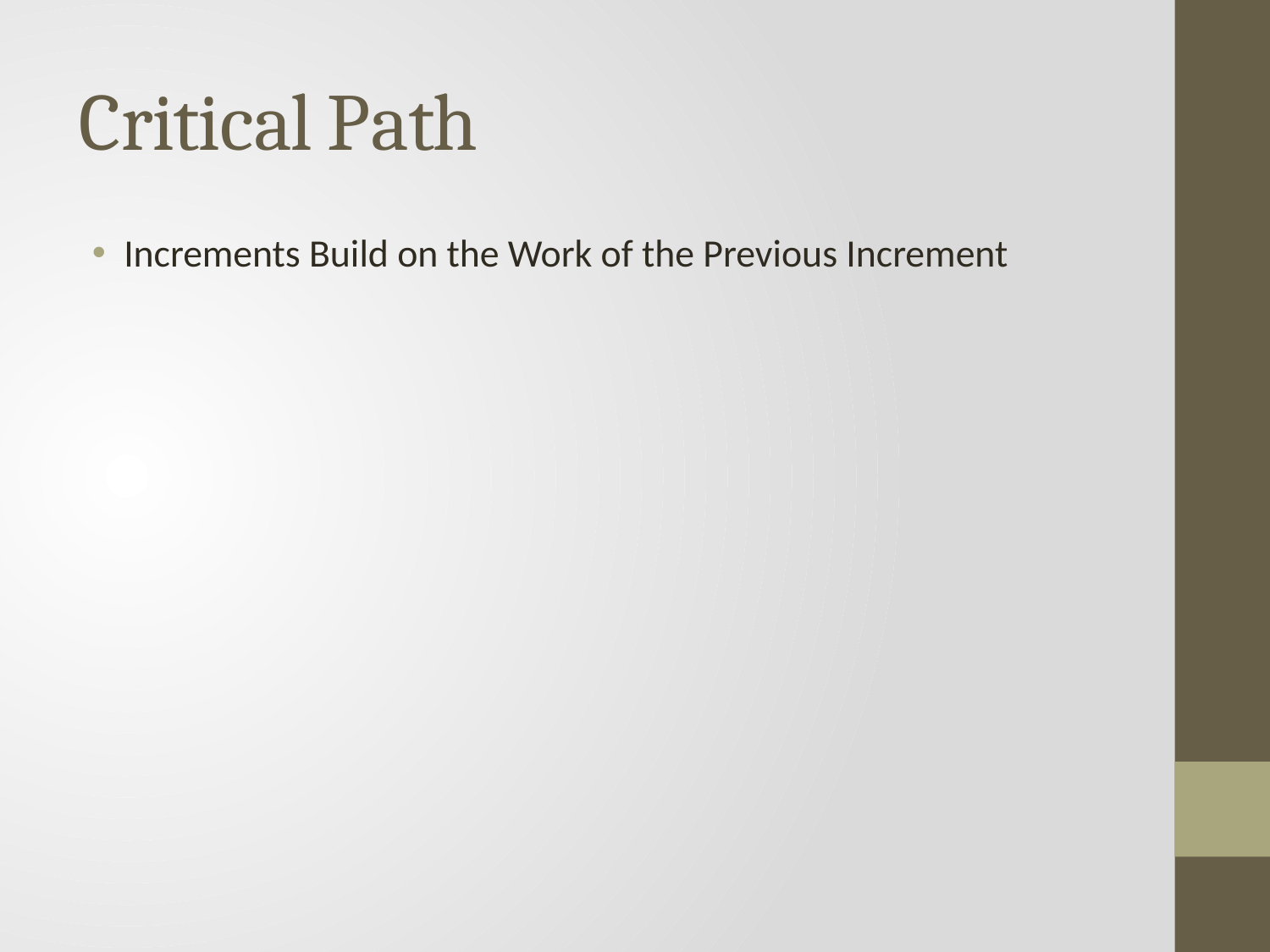

# Critical Path
Increments Build on the Work of the Previous Increment